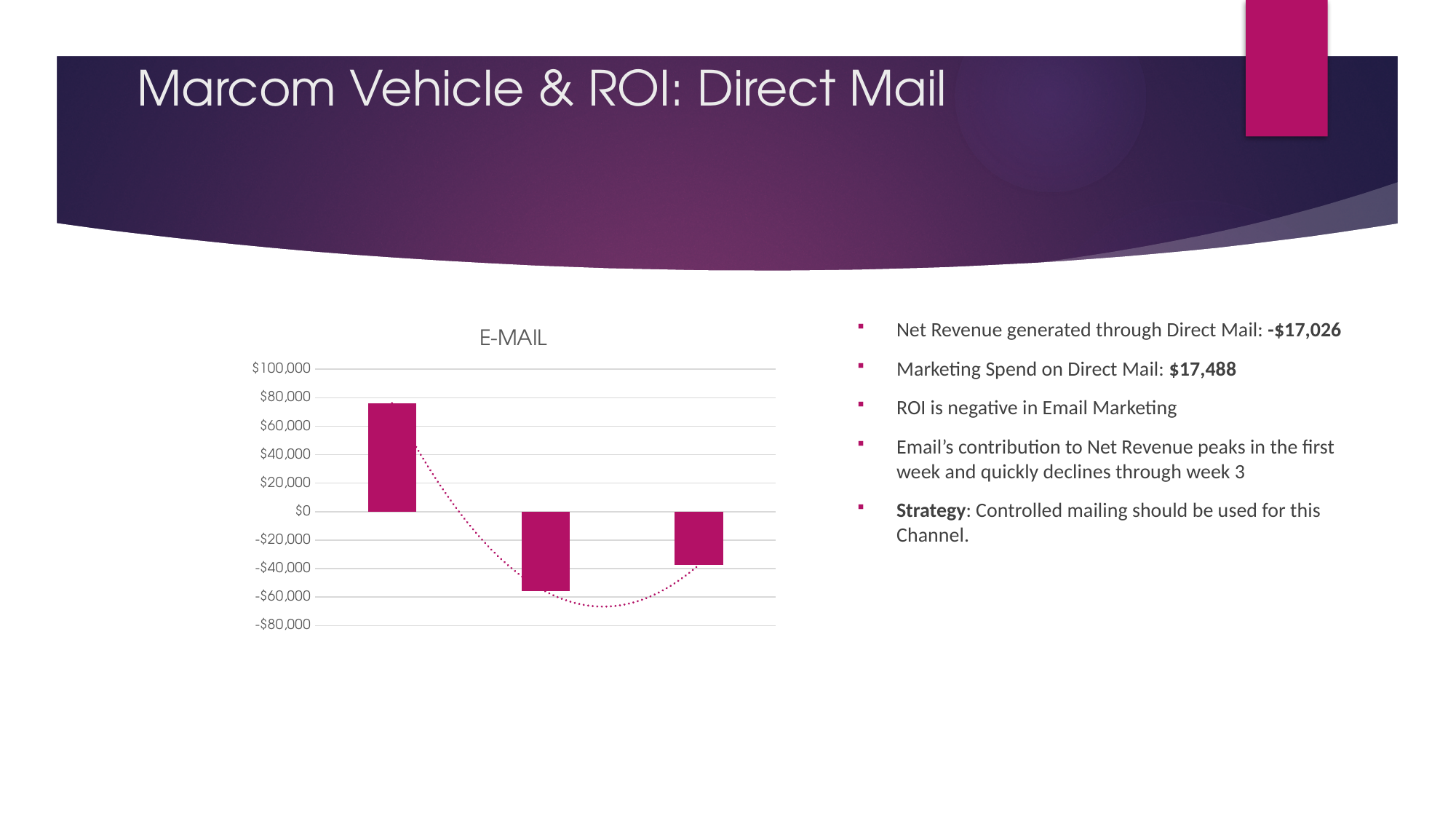

# Marcom Vehicle & ROI: Direct Mail

### Chart: E-MAIL

| Category |  |
|---|---|
Net Revenue generated through Direct Mail: -$17,026
Marketing Spend on Direct Mail: $17,488
ROI is negative in Email Marketing
Email’s contribution to Net Revenue peaks in the first week and quickly declines through week 3
Strategy: Controlled mailing should be used for this Channel.

Direct Mail’s contribution to Net Revenue peaks in the second week after mailing, and becomes less effective throughout w